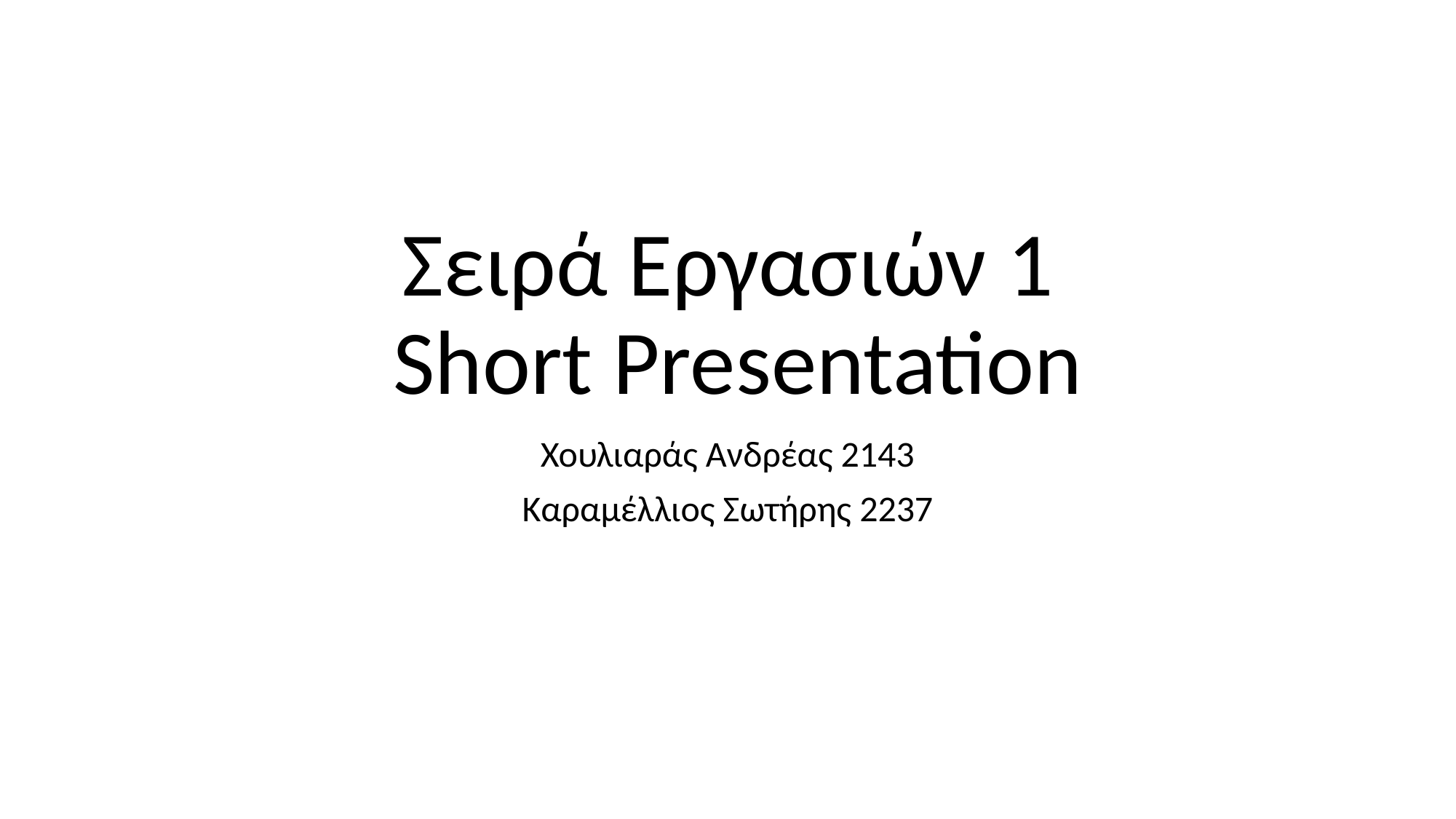

# Σειρά Εργασιών 1 Short Presentation
Χουλιαράς Ανδρέας 2143
Καραμέλλιος Σωτήρης 2237